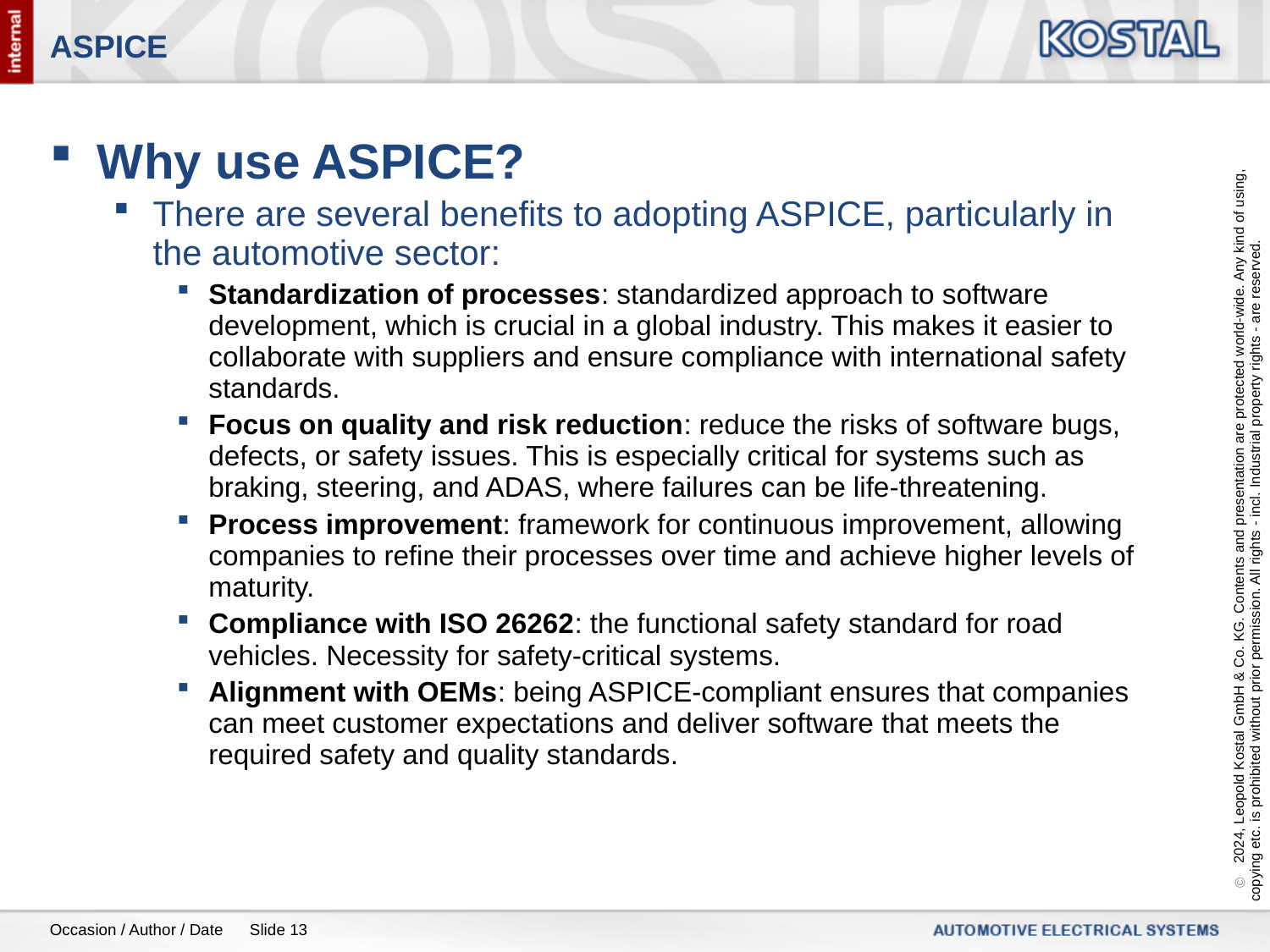

# ASPICE
Why use ASPICE?
There are several benefits to adopting ASPICE, particularly in the automotive sector:
Standardization of processes: standardized approach to software development, which is crucial in a global industry. This makes it easier to collaborate with suppliers and ensure compliance with international safety standards.
Focus on quality and risk reduction: reduce the risks of software bugs, defects, or safety issues. This is especially critical for systems such as braking, steering, and ADAS, where failures can be life-threatening.
Process improvement: framework for continuous improvement, allowing companies to refine their processes over time and achieve higher levels of maturity.
Compliance with ISO 26262: the functional safety standard for road vehicles. Necessity for safety-critical systems.
Alignment with OEMs: being ASPICE-compliant ensures that companies can meet customer expectations and deliver software that meets the required safety and quality standards.